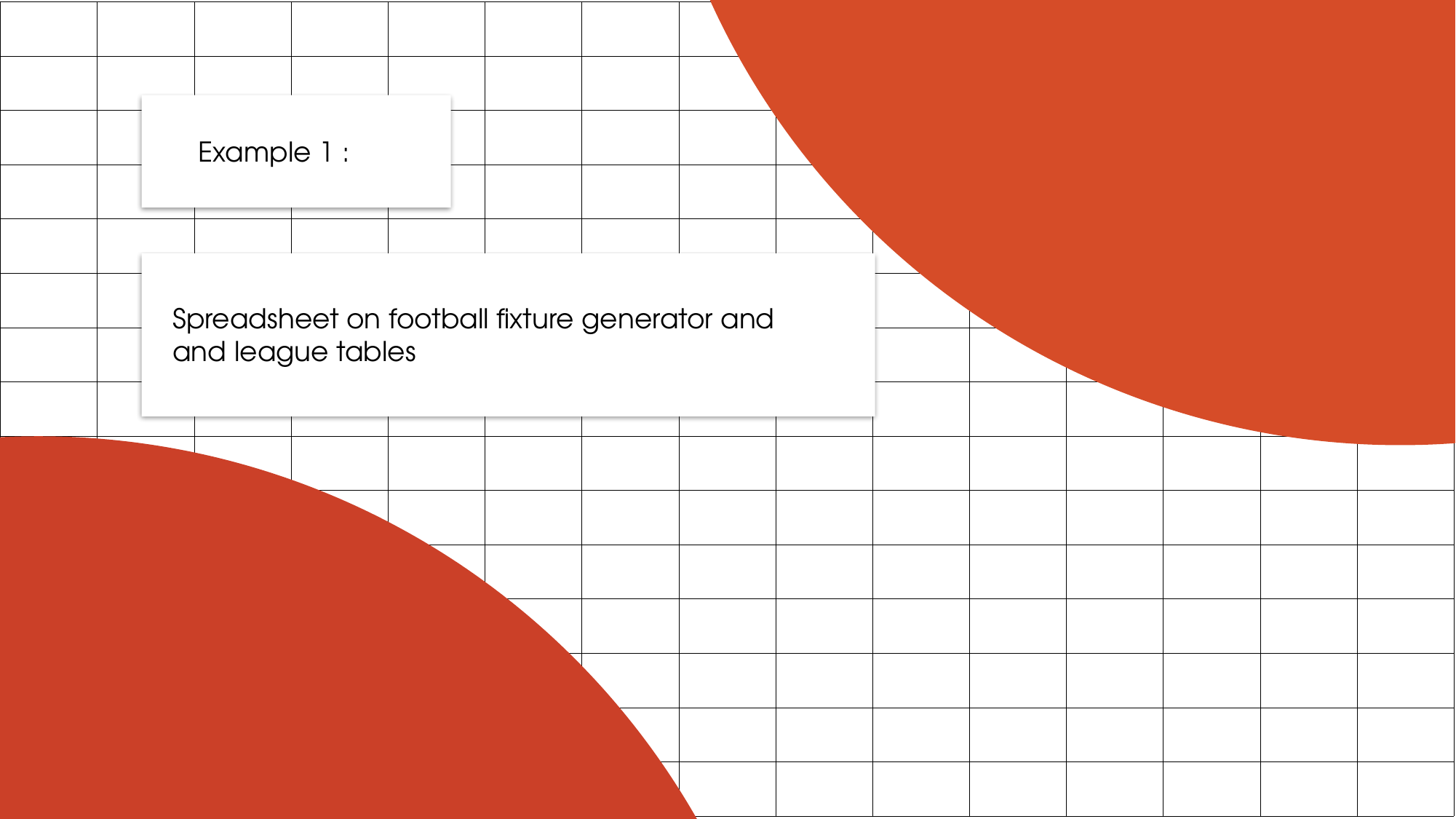

Example 1 :

Spreadsheet on football fixture generator and
and league tables